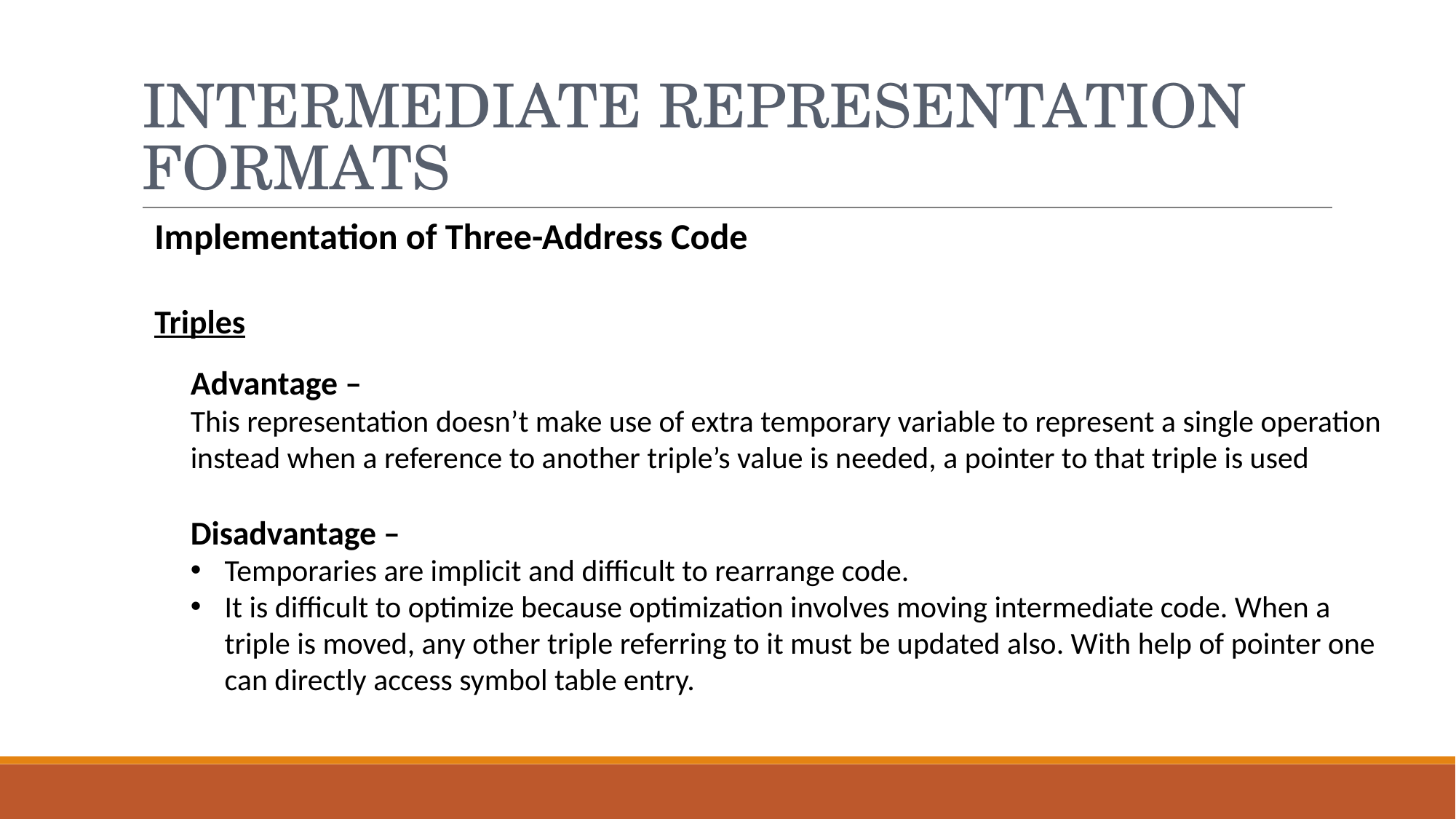

Intermediate Representation Formats
Implementation of Three-Address Code

Triples
Advantage –
This representation doesn’t make use of extra temporary variable to represent a single operation instead when a reference to another triple’s value is needed, a pointer to that triple is used

Disadvantage –
Temporaries are implicit and difficult to rearrange code.
It is difficult to optimize because optimization involves moving intermediate code. When a triple is moved, any other triple referring to it must be updated also. With help of pointer one can directly access symbol table entry.